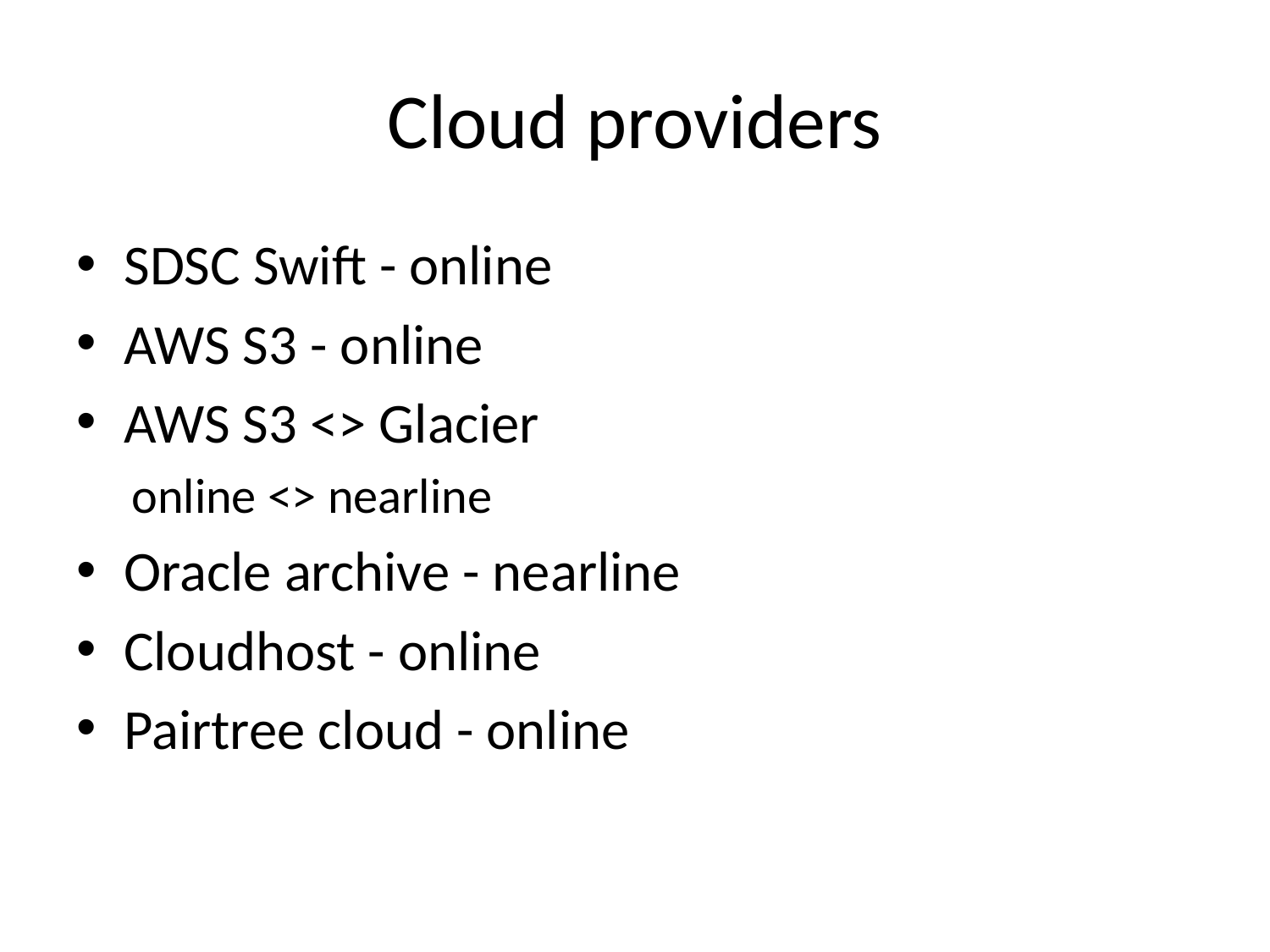

# Cloud providers
SDSC Swift - online
AWS S3 - online
AWS S3 <> Glacier
online <> nearline
Oracle archive - nearline
Cloudhost - online
Pairtree cloud - online